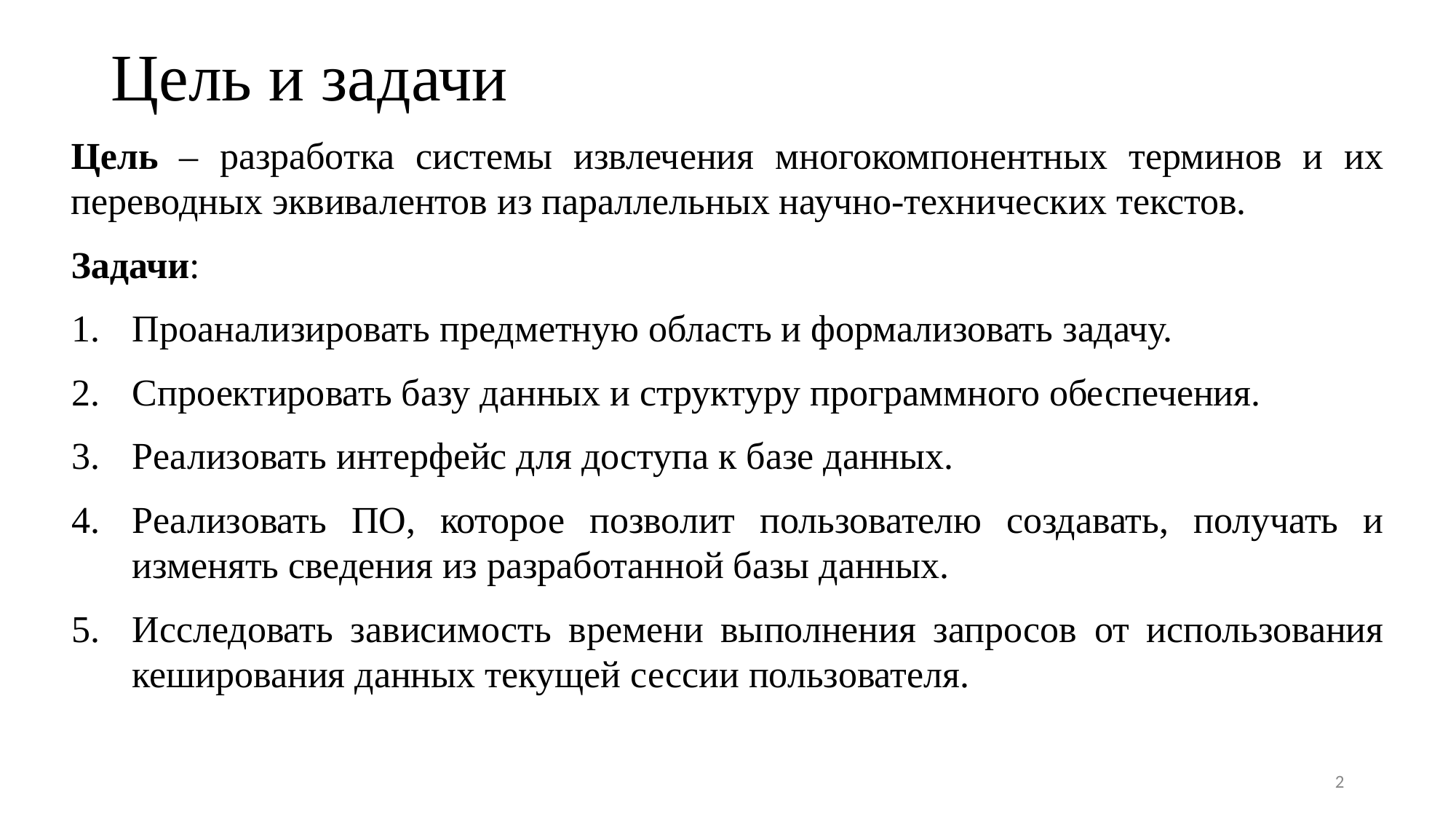

# Цель и задачи
Цель – разработка системы извлечения многокомпонентных терминов и их переводных эквивалентов из параллельных научно-технических текстов.
Задачи:
Проанализировать предметную область и формализовать задачу.
Спроектировать базу данных и структуру программного обеспечения.
Реализовать интерфейс для доступа к базе данных.
Реализовать ПО, которое позволит пользователю создавать, получать и изменять сведения из разработанной базы данных.
Исследовать зависимость времени выполнения запросов от использования кеширования данных текущей сессии пользователя.
2